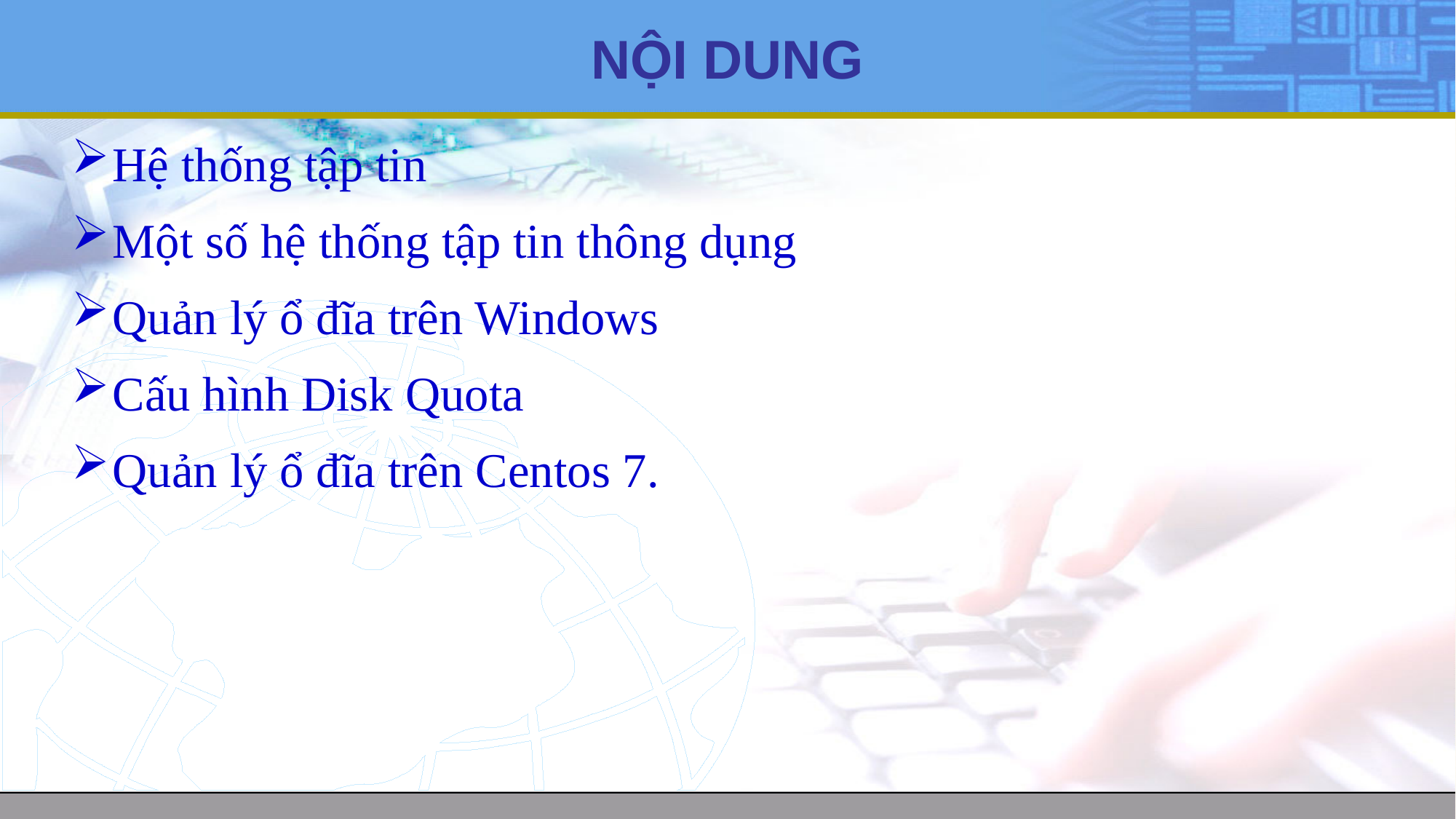

# NỘI DUNG
Hệ thống tập tin
Một số hệ thống tập tin thông dụng
Quản lý ổ đĩa trên Windows
Cấu hình Disk Quota
Quản lý ổ đĩa trên Centos 7.